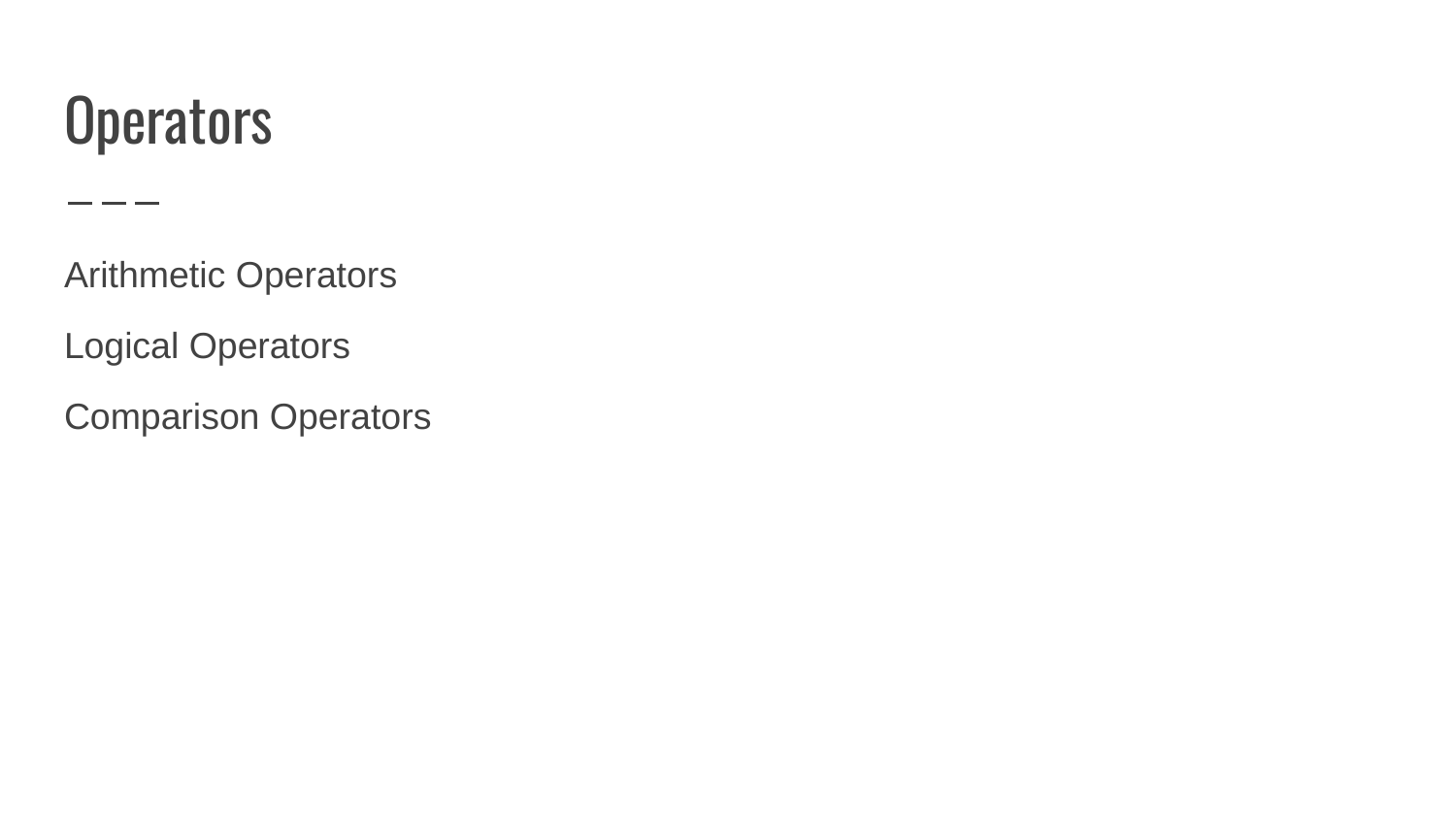

# Operators
Arithmetic Operators
Logical Operators
Comparison Operators